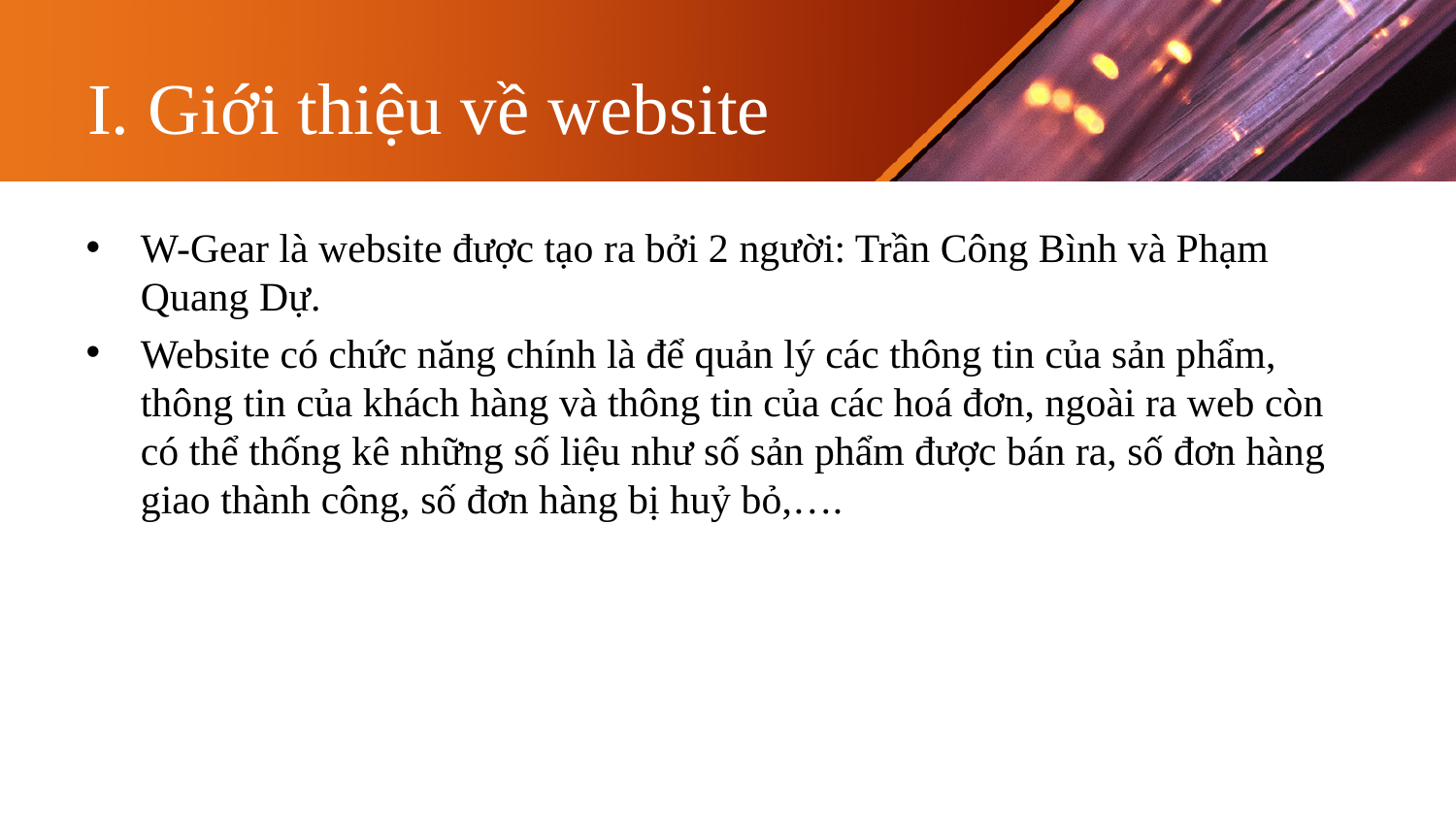

# I. Giới thiệu về website
W-Gear là website được tạo ra bởi 2 người: Trần Công Bình và Phạm Quang Dự.
Website có chức năng chính là để quản lý các thông tin của sản phẩm, thông tin của khách hàng và thông tin của các hoá đơn, ngoài ra web còn có thể thống kê những số liệu như số sản phẩm được bán ra, số đơn hàng giao thành công, số đơn hàng bị huỷ bỏ,….